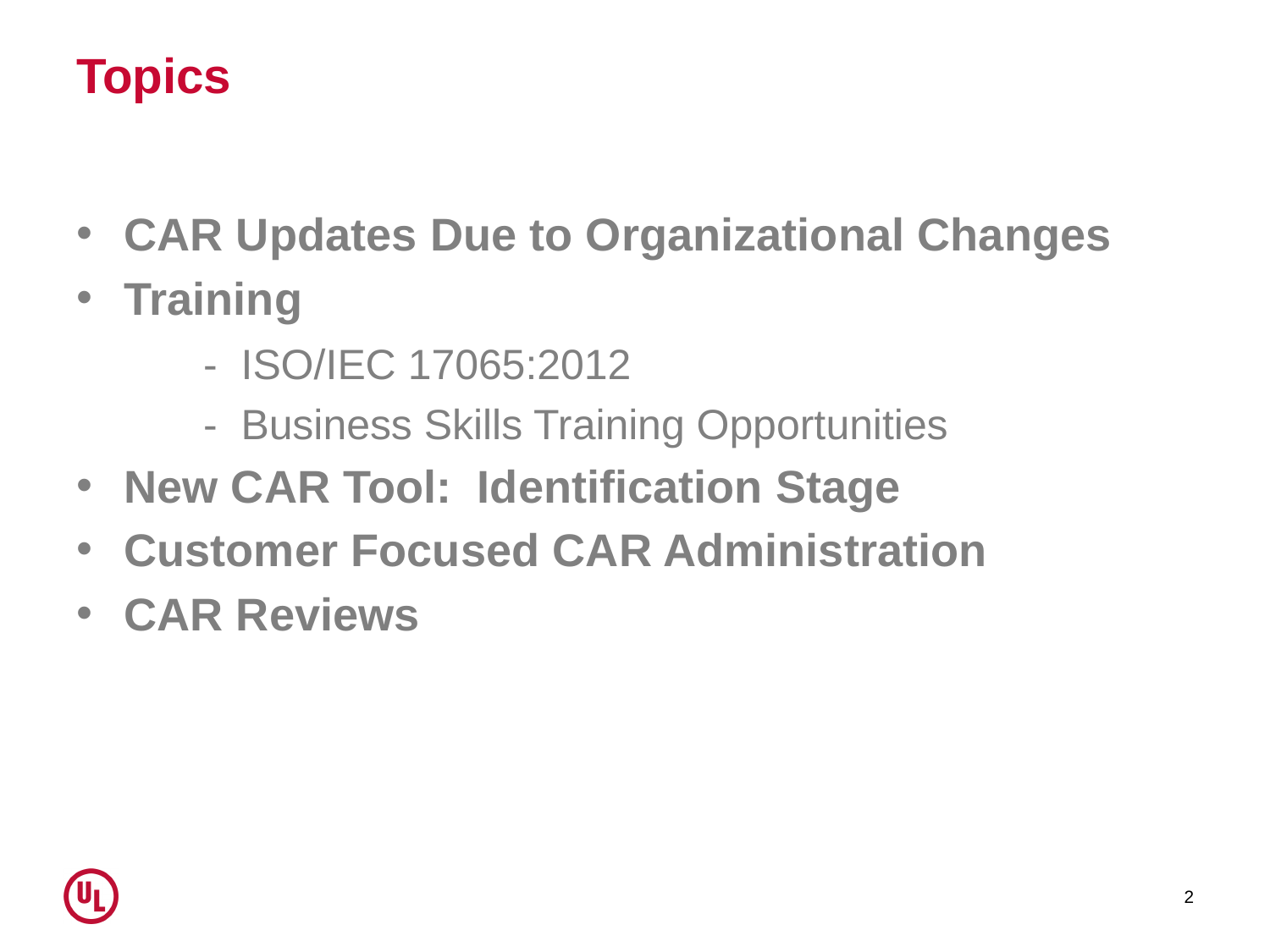

# Topics
CAR Updates Due to Organizational Changes
Training
	-  ISO/IEC 17065:2012
	-  Business Skills Training Opportunities
New CAR Tool:  Identification Stage
Customer Focused CAR Administration
CAR Reviews
2